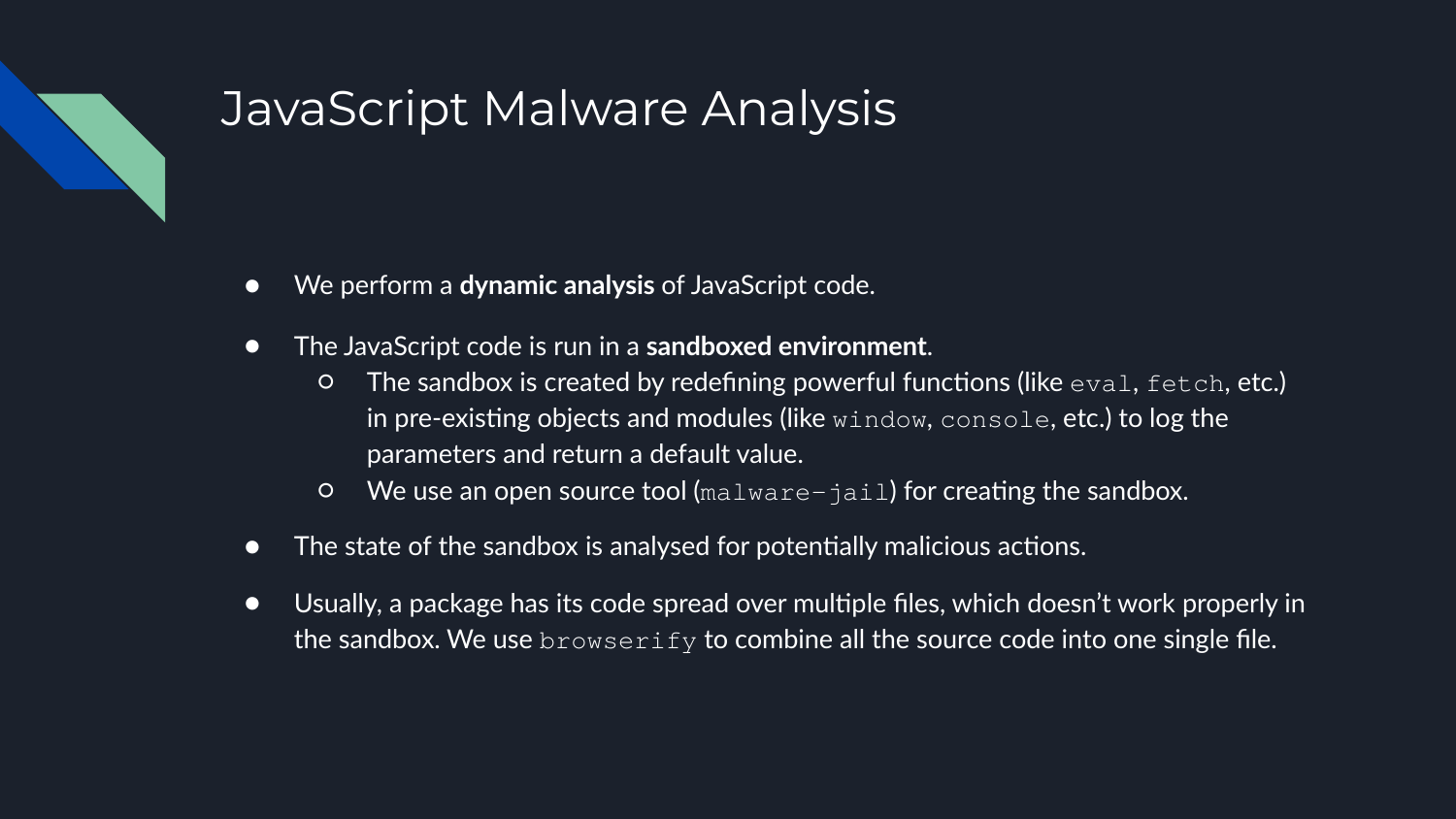

# JavaScript Malware Analysis
We perform a dynamic analysis of JavaScript code.
The JavaScript code is run in a sandboxed environment.
The sandbox is created by redefining powerful functions (like eval, fetch, etc.) in pre-existing objects and modules (like window, console, etc.) to log the parameters and return a default value.
We use an open source tool (malware-jail) for creating the sandbox.
The state of the sandbox is analysed for potentially malicious actions.
Usually, a package has its code spread over multiple files, which doesn’t work properly in the sandbox. We use browserify to combine all the source code into one single file.